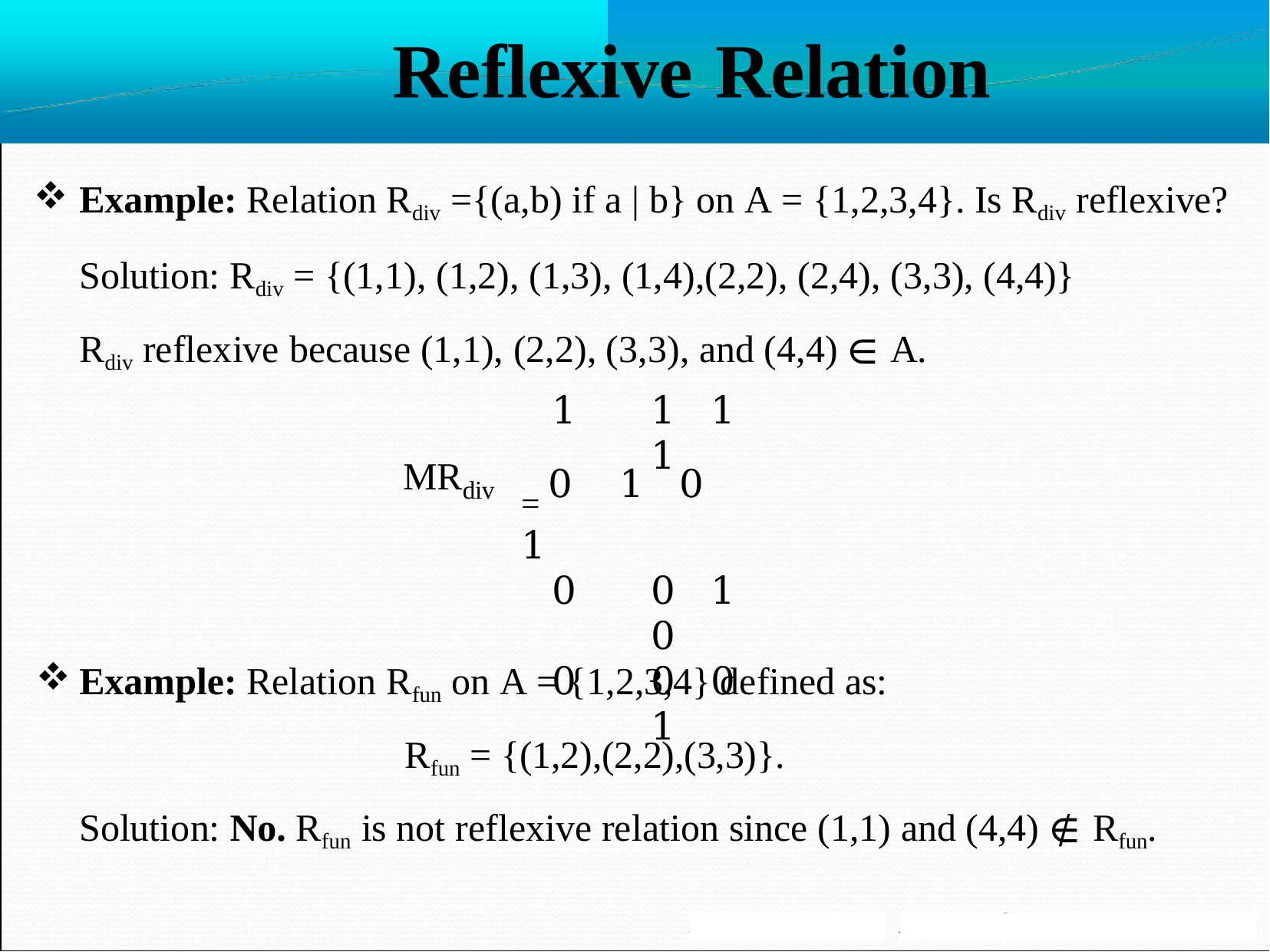

# Reflexive	Relation
Example: Relation Rdiv ={(a,b) if a | b} on A = {1,2,3,4}. Is Rdiv reflexive? Solution: Rdiv = {(1,1), (1,2), (1,3), (1,4),(2,2), (2,4), (3,3), (4,4)}
Rdiv reflexive because (1,1), (2,2), (3,3), and (4,4) ∈ A.
1	1	1	1
= 0	1	0	1
0	0	1	0
0	0	0	1
MR
div
Example: Relation Rfun on A = {1,2,3,4} defined as:
Rfun = {(1,2),(2,2),(3,3)}.
Solution: No. Rfun is not reflexive relation since (1,1) and (4,4) ∉ Rfun.
Mr. S. B. Shinde
Asst Professor, MESCOE Pune